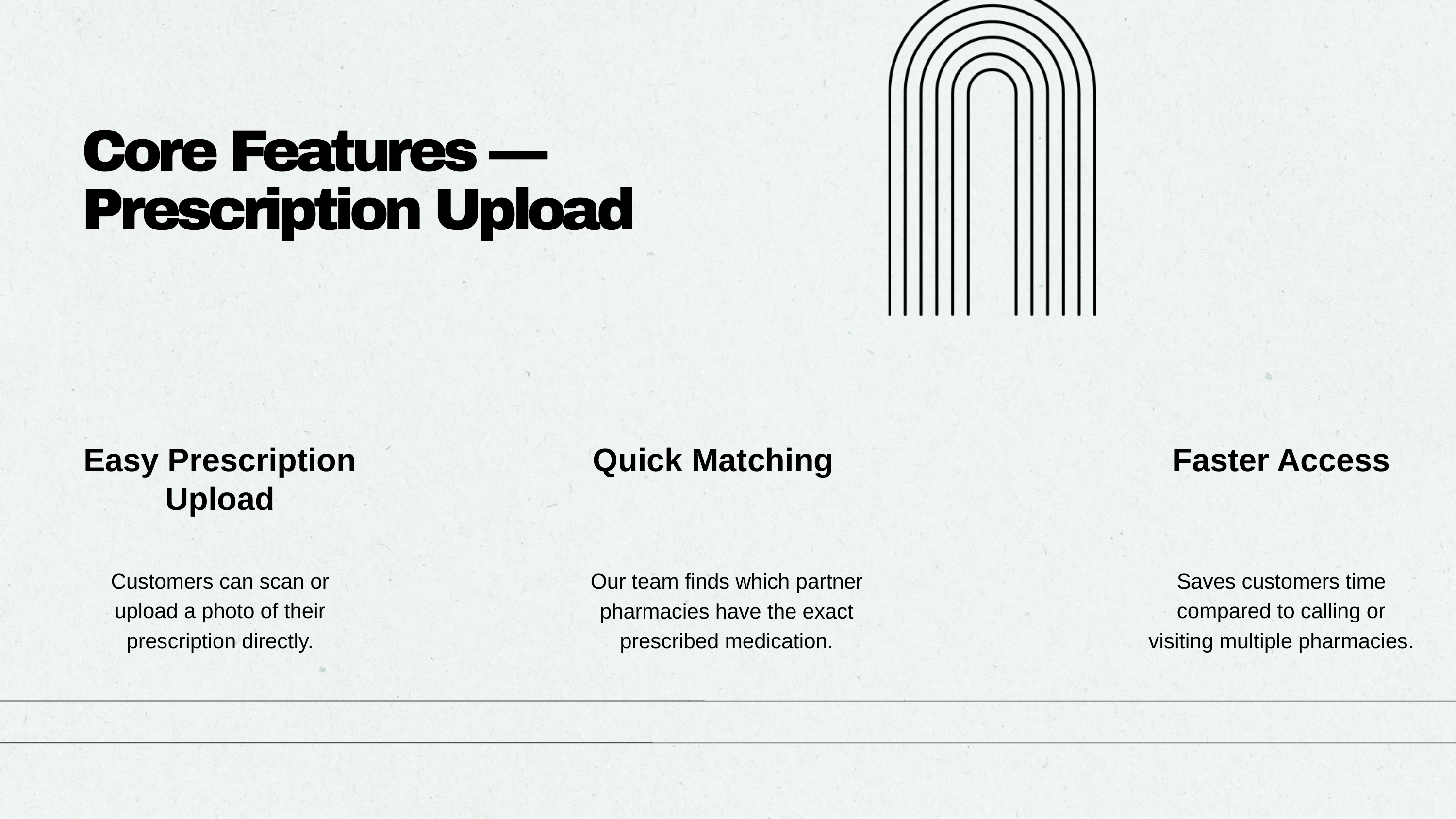

Core Features — Prescription Upload
Easy Prescription Upload

Quick Matching
Faster Access
Customers can scan or upload a photo of their prescription directly.

Our team finds which partner pharmacies have the exact prescribed medication.

Saves customers time compared to calling or visiting multiple pharmacies.